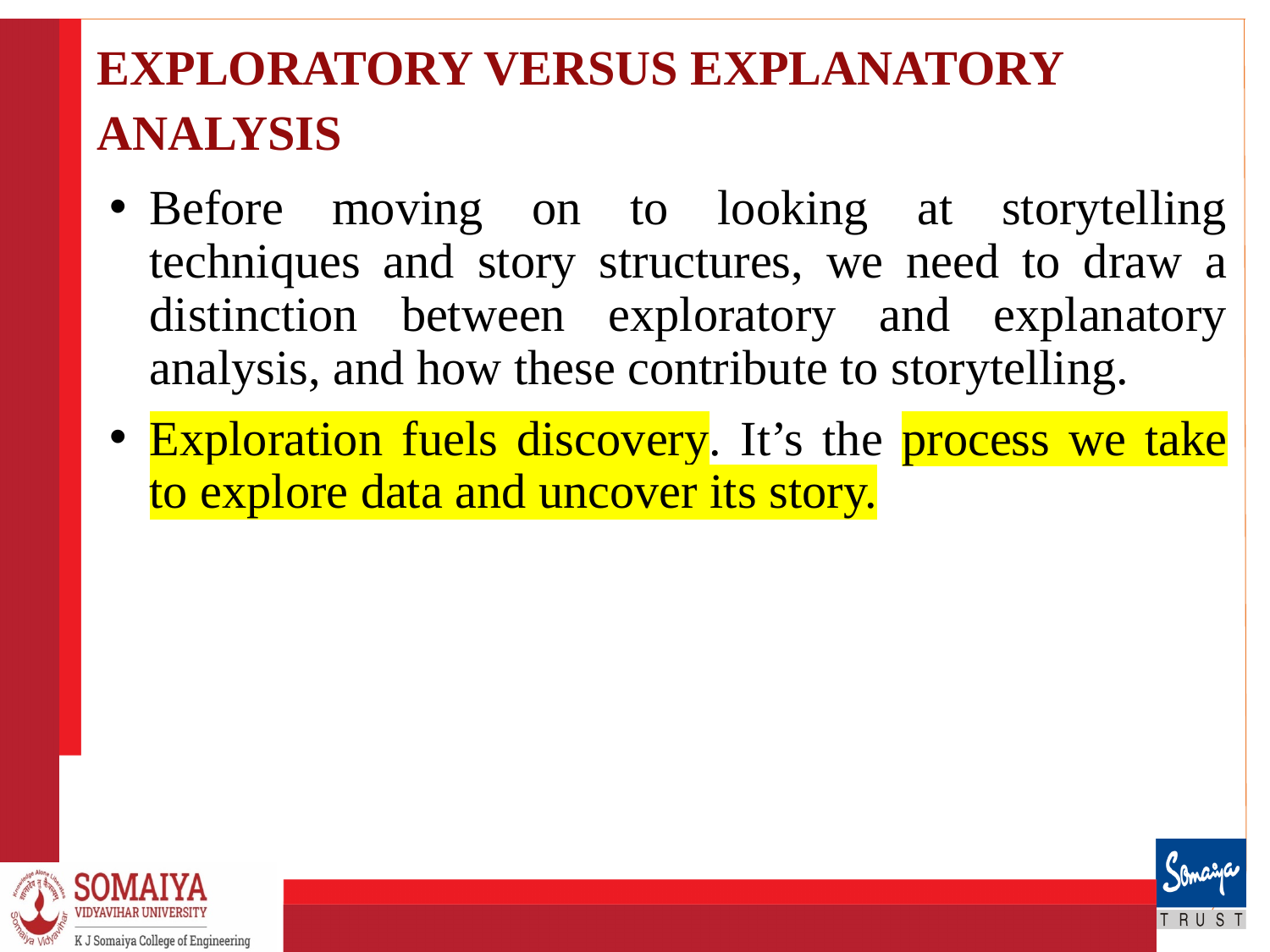

# EXPLORATORY VERSUS EXPLANATORY ANALYSIS
Before moving on to looking at storytelling techniques and story structures, we need to draw a distinction between exploratory and explanatory analysis, and how these contribute to storytelling.
Exploration fuels discovery. It’s the process we take to explore data and uncover its story.